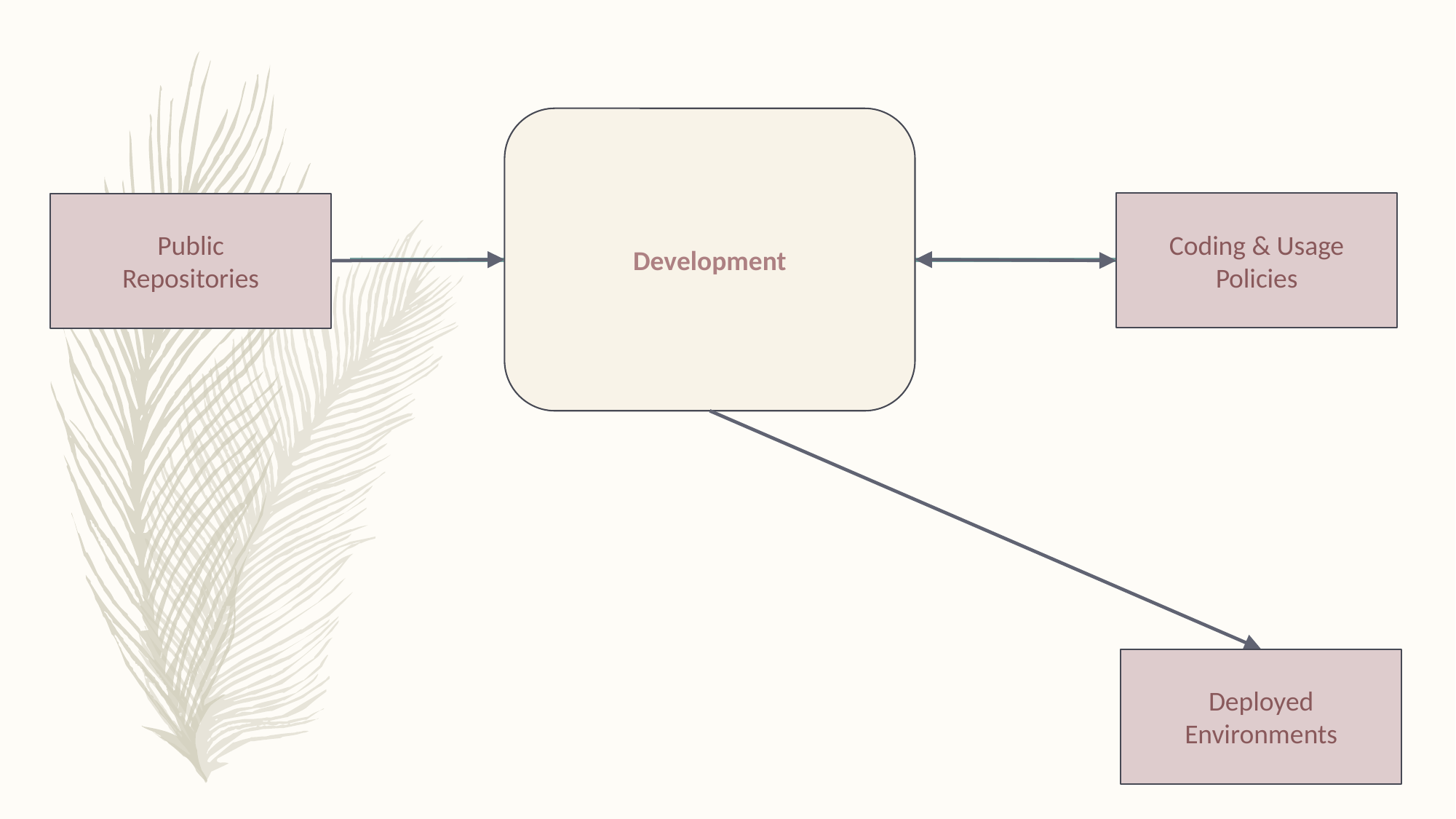

Development
Coding & Usage Policies
Public
Repositories
Deployed Environments